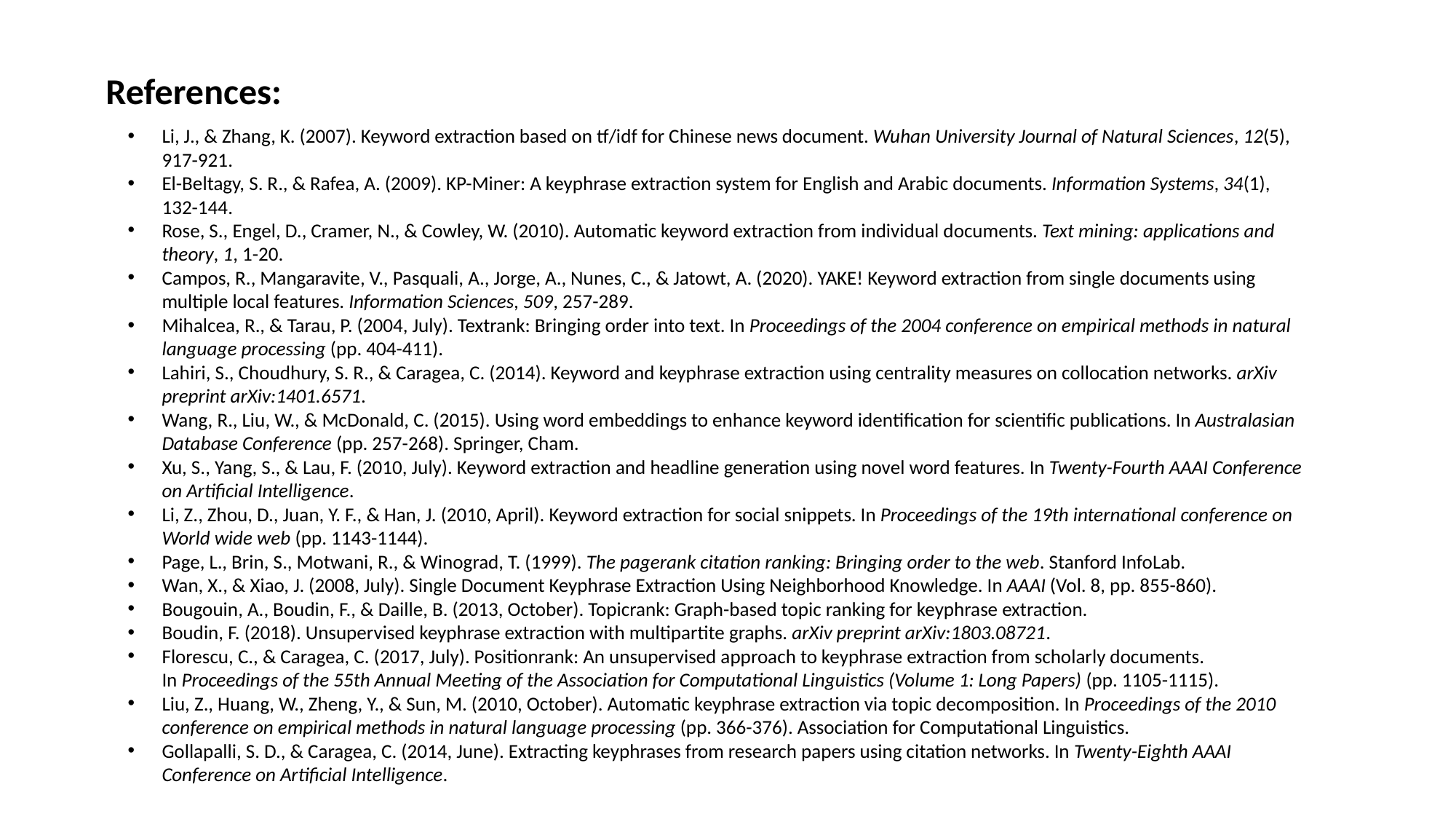

References:
Li, J., & Zhang, K. (2007). Keyword extraction based on tf/idf for Chinese news document. Wuhan University Journal of Natural Sciences, 12(5), 917-921.
El-Beltagy, S. R., & Rafea, A. (2009). KP-Miner: A keyphrase extraction system for English and Arabic documents. Information Systems, 34(1), 132-144.
Rose, S., Engel, D., Cramer, N., & Cowley, W. (2010). Automatic keyword extraction from individual documents. Text mining: applications and theory, 1, 1-20.
Campos, R., Mangaravite, V., Pasquali, A., Jorge, A., Nunes, C., & Jatowt, A. (2020). YAKE! Keyword extraction from single documents using multiple local features. Information Sciences, 509, 257-289.
Mihalcea, R., & Tarau, P. (2004, July). Textrank: Bringing order into text. In Proceedings of the 2004 conference on empirical methods in natural language processing (pp. 404-411).
Lahiri, S., Choudhury, S. R., & Caragea, C. (2014). Keyword and keyphrase extraction using centrality measures on collocation networks. arXiv preprint arXiv:1401.6571.
Wang, R., Liu, W., & McDonald, C. (2015). Using word embeddings to enhance keyword identification for scientific publications. In Australasian Database Conference (pp. 257-268). Springer, Cham.
Xu, S., Yang, S., & Lau, F. (2010, July). Keyword extraction and headline generation using novel word features. In Twenty-Fourth AAAI Conference on Artificial Intelligence.
Li, Z., Zhou, D., Juan, Y. F., & Han, J. (2010, April). Keyword extraction for social snippets. In Proceedings of the 19th international conference on World wide web (pp. 1143-1144).
Page, L., Brin, S., Motwani, R., & Winograd, T. (1999). The pagerank citation ranking: Bringing order to the web. Stanford InfoLab.
Wan, X., & Xiao, J. (2008, July). Single Document Keyphrase Extraction Using Neighborhood Knowledge. In AAAI (Vol. 8, pp. 855-860).
Bougouin, A., Boudin, F., & Daille, B. (2013, October). Topicrank: Graph-based topic ranking for keyphrase extraction.
Boudin, F. (2018). Unsupervised keyphrase extraction with multipartite graphs. arXiv preprint arXiv:1803.08721.
Florescu, C., & Caragea, C. (2017, July). Positionrank: An unsupervised approach to keyphrase extraction from scholarly documents. In Proceedings of the 55th Annual Meeting of the Association for Computational Linguistics (Volume 1: Long Papers) (pp. 1105-1115).
Liu, Z., Huang, W., Zheng, Y., & Sun, M. (2010, October). Automatic keyphrase extraction via topic decomposition. In Proceedings of the 2010 conference on empirical methods in natural language processing (pp. 366-376). Association for Computational Linguistics.
Gollapalli, S. D., & Caragea, C. (2014, June). Extracting keyphrases from research papers using citation networks. In Twenty-Eighth AAAI Conference on Artificial Intelligence.